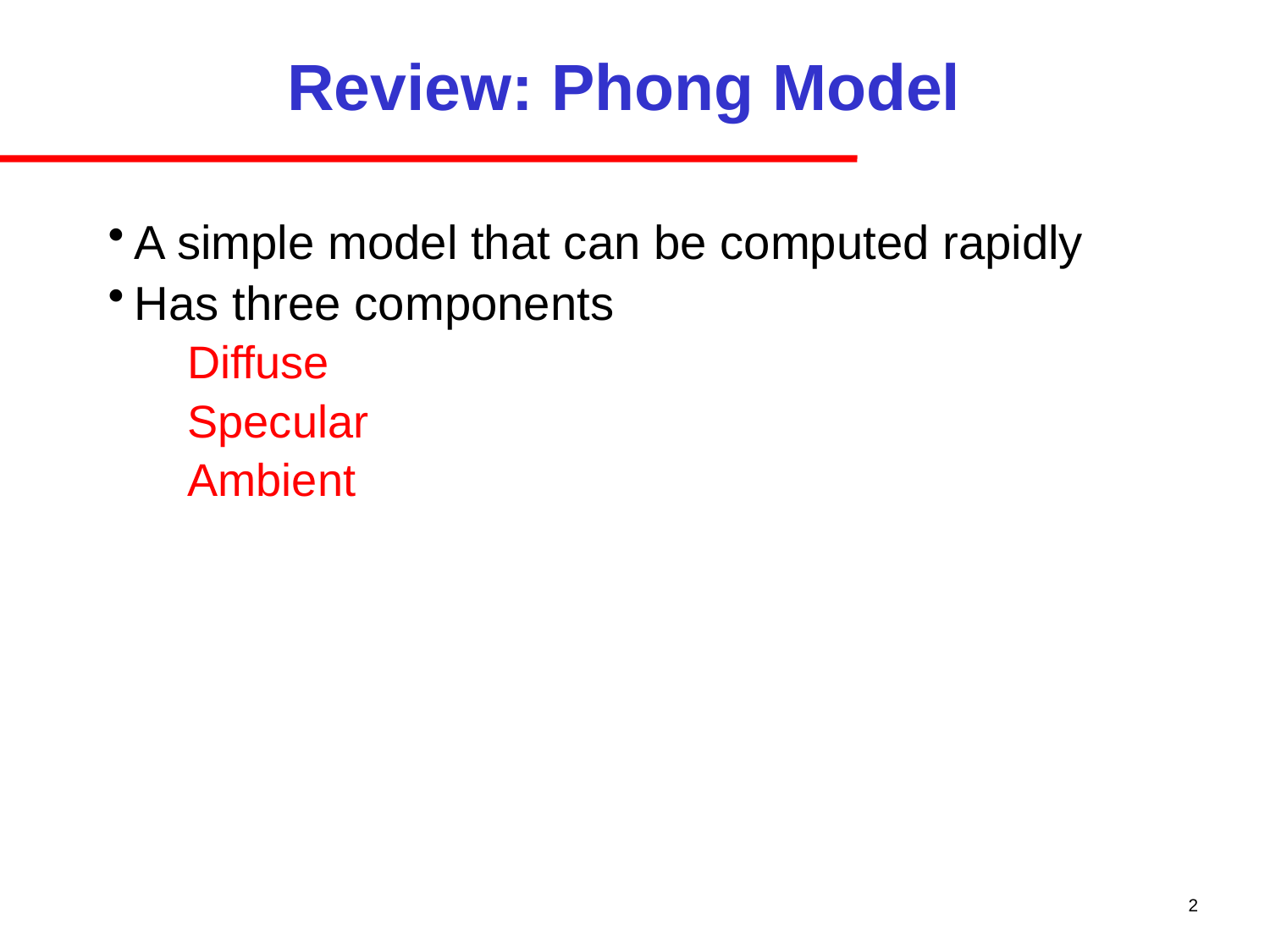

# Review: Phong Model
A simple model that can be computed rapidly
Has three components
Diffuse
Specular
Ambient

2